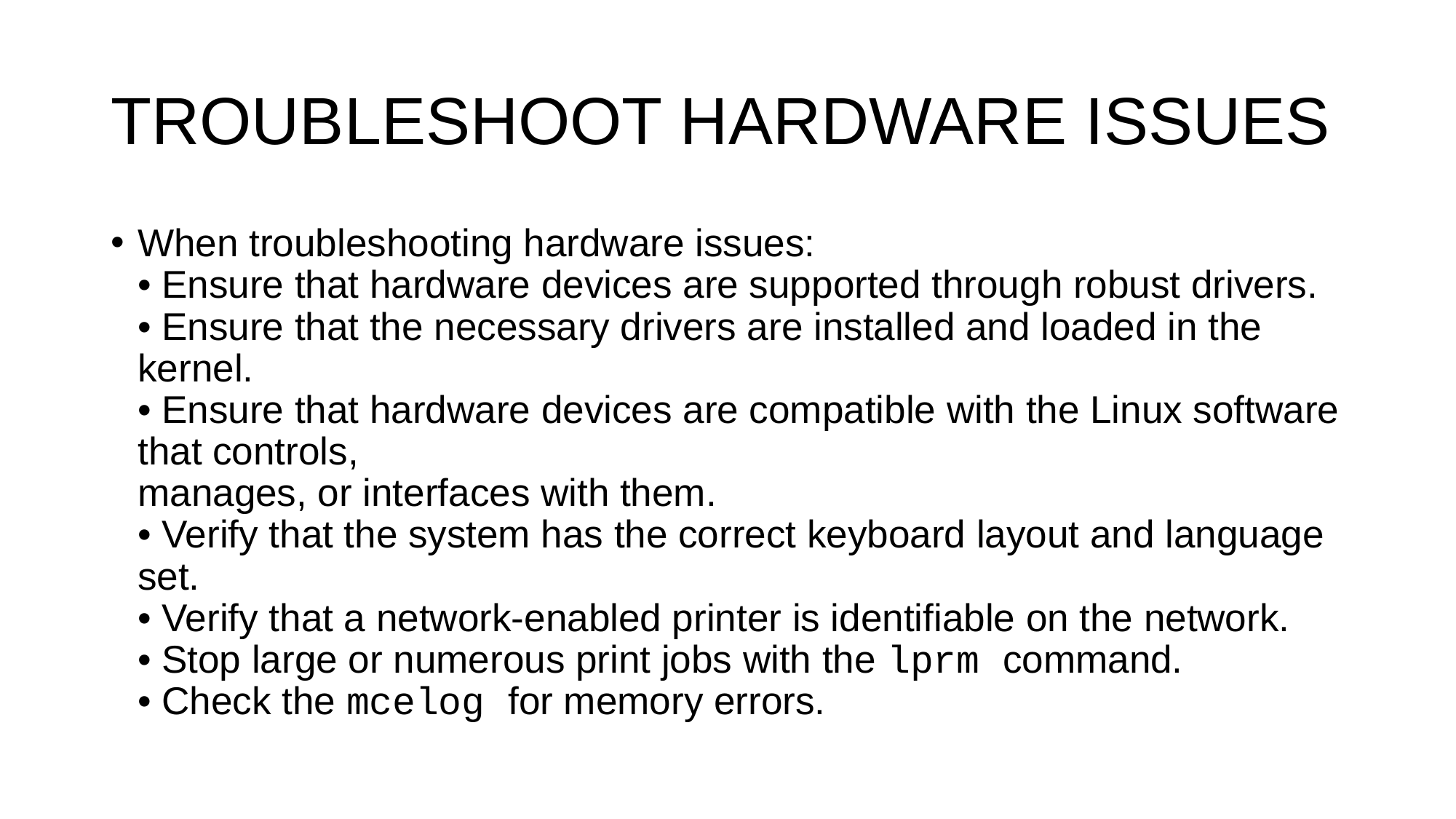

# TROUBLESHOOT HARDWARE ISSUES
When troubleshooting hardware issues:
• Ensure that hardware devices are supported through robust drivers.
• Ensure that the necessary drivers are installed and loaded in the kernel.
• Ensure that hardware devices are compatible with the Linux software that controls,
manages, or interfaces with them.
• Verify that the system has the correct keyboard layout and language set.
• Verify that a network-enabled printer is identifiable on the network.
• Stop large or numerous print jobs with the lprm command.
• Check the mcelog for memory errors.